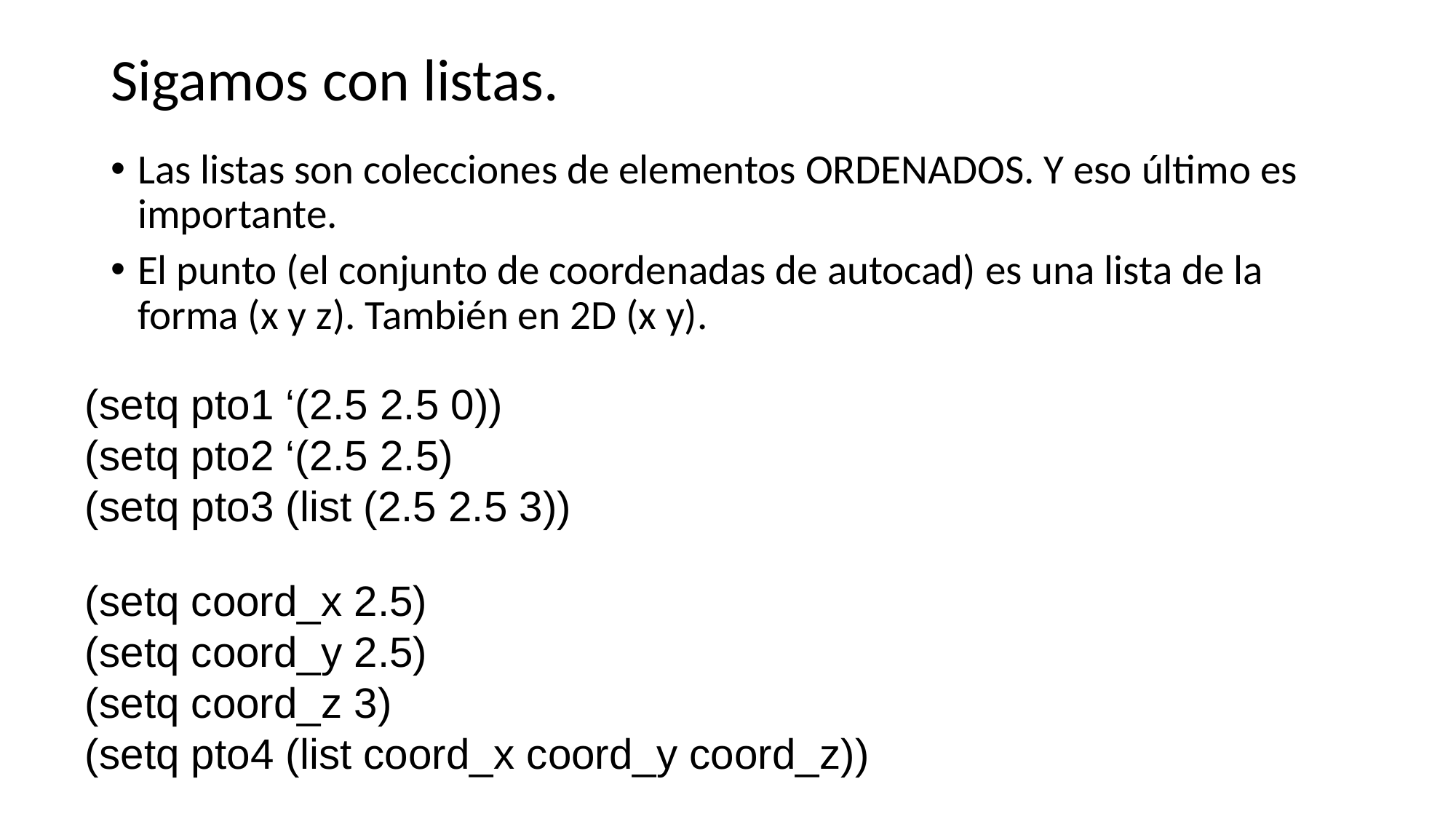

# Sigamos con listas.
Las listas son colecciones de elementos ORDENADOS. Y eso último es importante.
El punto (el conjunto de coordenadas de autocad) es una lista de la forma (x y z). También en 2D (x y).
(setq pto1 ‘(2.5 2.5 0))
(setq pto2 ‘(2.5 2.5)
(setq pto3 (list (2.5 2.5 3))
(setq coord_x 2.5)
(setq coord_y 2.5)
(setq coord_z 3)
(setq pto4 (list coord_x coord_y coord_z))